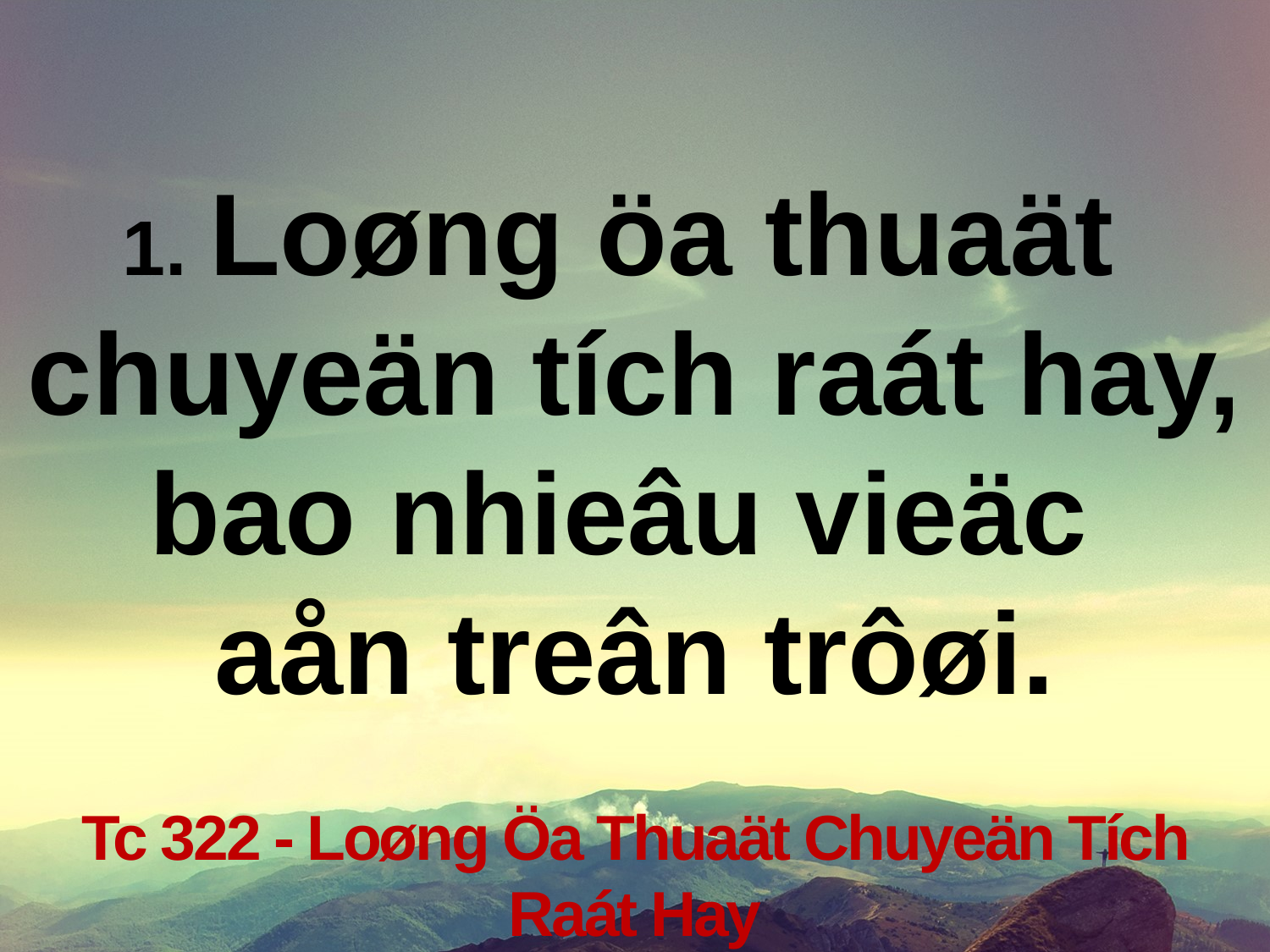

1. Loøng öa thuaät
chuyeän tích raát hay, bao nhieâu vieäc
aån treân trôøi.
Tc 322 - Loøng Öa Thuaät Chuyeän Tích Raát Hay